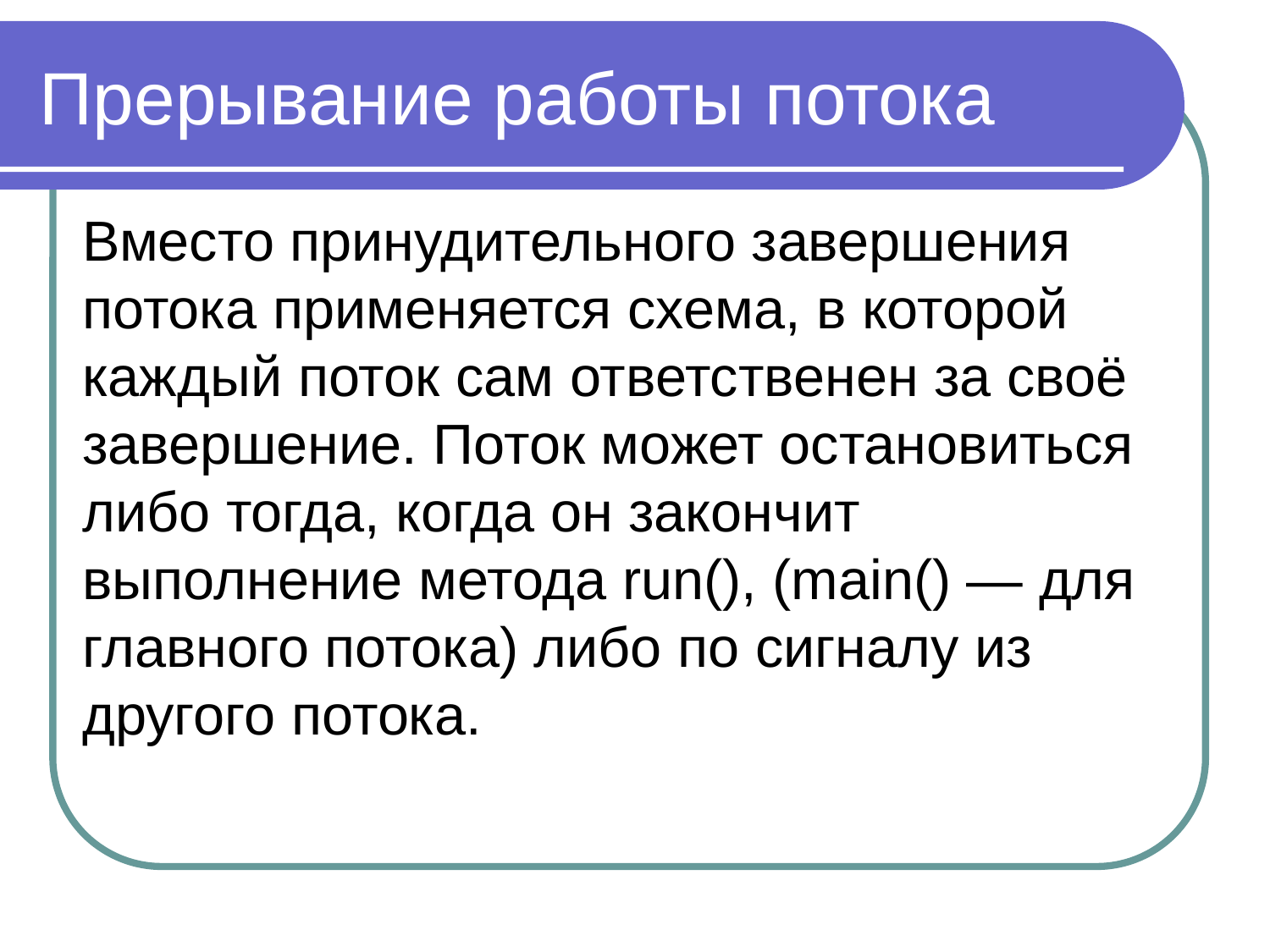

Прерывание работы потока
Вместо принудительного завершения потока применяется схема, в которой каждый поток сам ответственен за своё завершение. Поток может остановиться либо тогда, когда он закончит выполнение метода run(), (main() — для главного потока) либо по сигналу из другого потока.